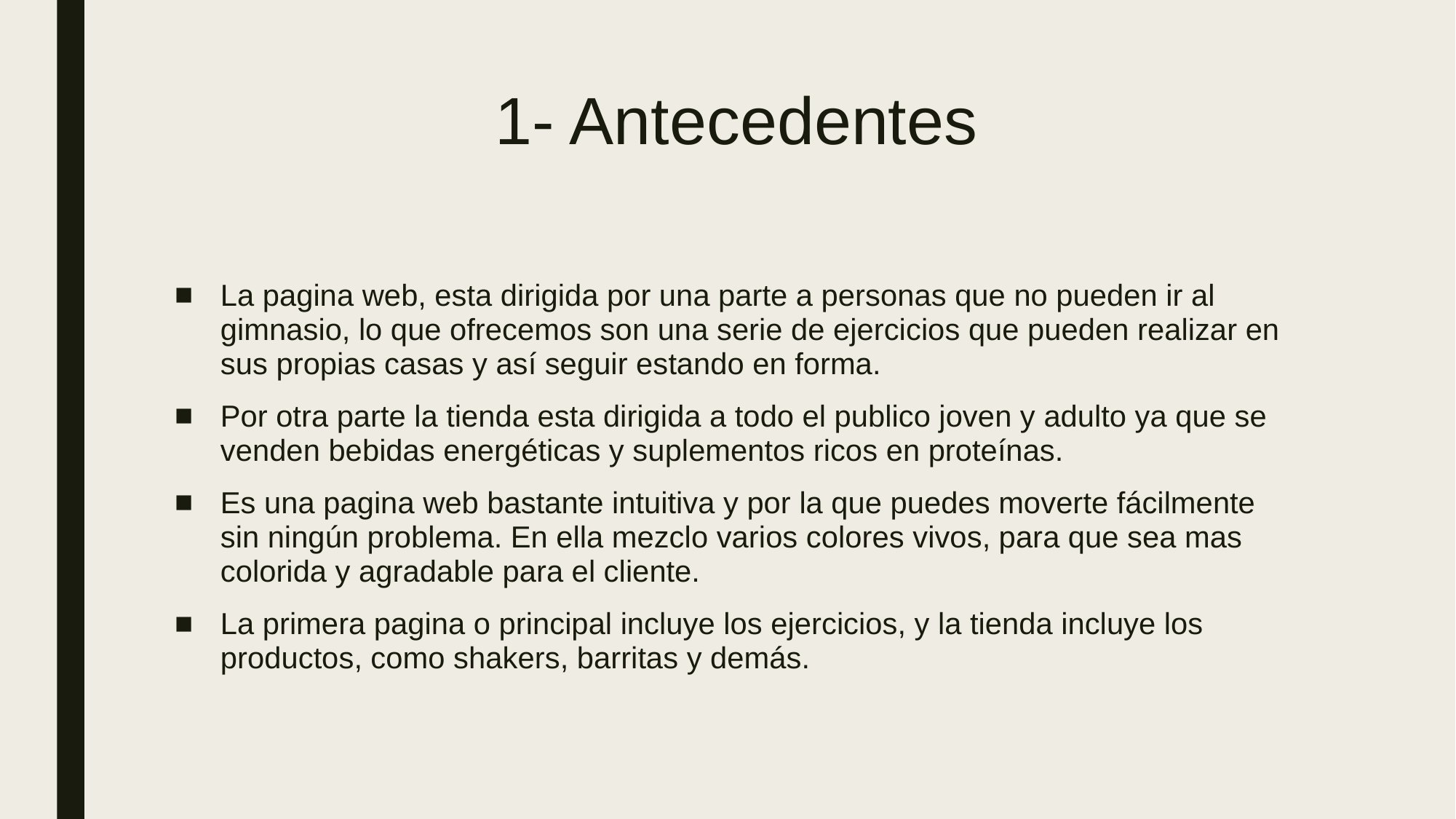

# 1- Antecedentes
La pagina web, esta dirigida por una parte a personas que no pueden ir al gimnasio, lo que ofrecemos son una serie de ejercicios que pueden realizar en sus propias casas y así seguir estando en forma.
Por otra parte la tienda esta dirigida a todo el publico joven y adulto ya que se venden bebidas energéticas y suplementos ricos en proteínas.
Es una pagina web bastante intuitiva y por la que puedes moverte fácilmente sin ningún problema. En ella mezclo varios colores vivos, para que sea mas colorida y agradable para el cliente.
La primera pagina o principal incluye los ejercicios, y la tienda incluye los productos, como shakers, barritas y demás.